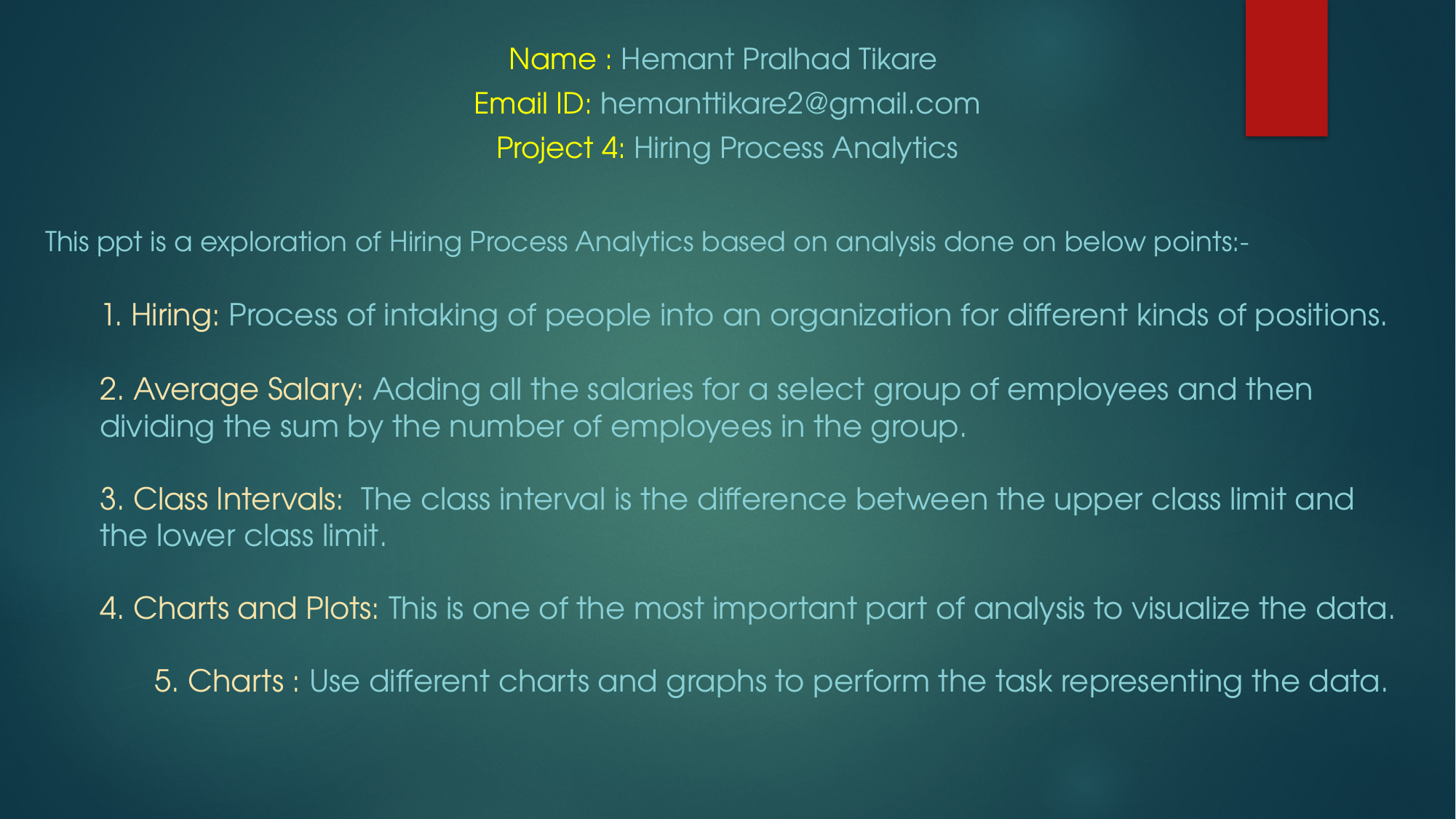

Name : Hemant Pralhad Tikare
Email ID: hemanttikare2@gmail.com
Project 4: Hiring Process Analytics
This ppt is a exploration of Hiring Process Analytics based on analysis done on below points:-

1. Hiring: Process of intaking of people into an organization for different kinds of positions.

2. Average Salary: Adding all the salaries for a select group of employees and then dividing the sum by the number of employees in the group.

3. Class Intervals:  The class interval is the difference between the upper class limit and the lower class limit.

4. Charts and Plots: This is one of the most important part of analysis to visualize the data.

	5. Charts : Use different charts and graphs to perform the task representing the data.